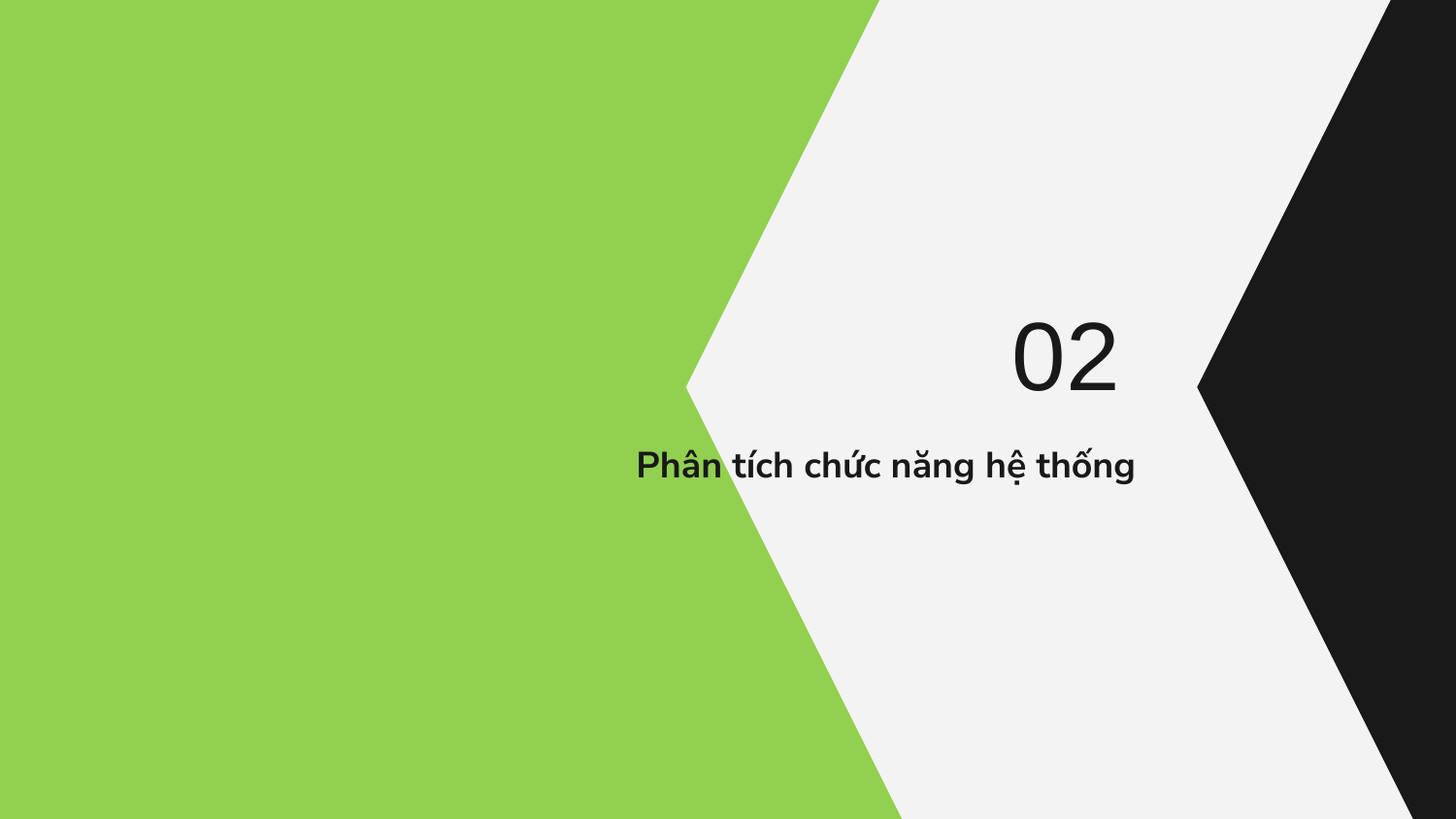

02
# Phân tích chức năng hệ thống